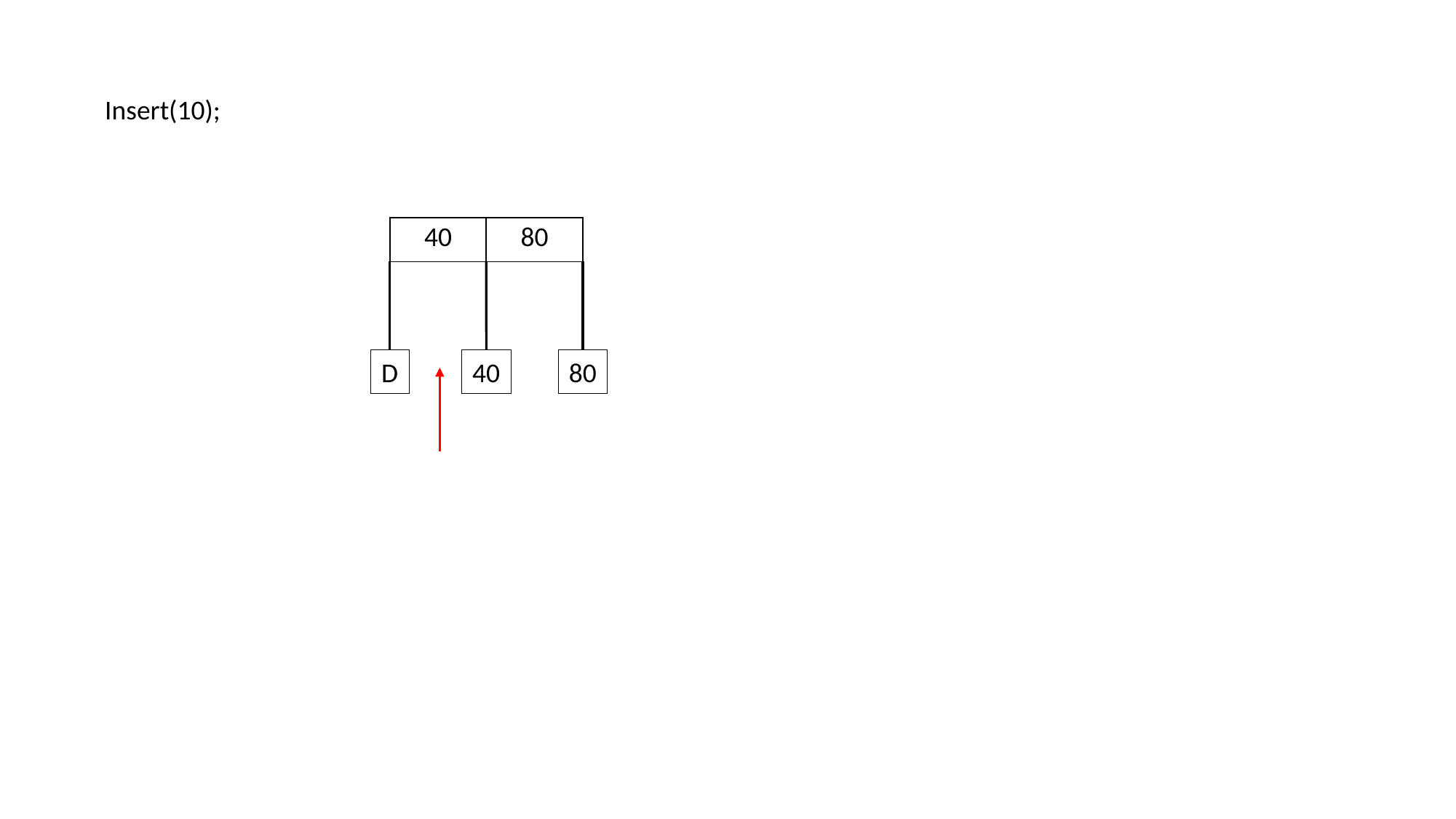

Insert(10);
| 40 | 80 |
| --- | --- |
D
40
80